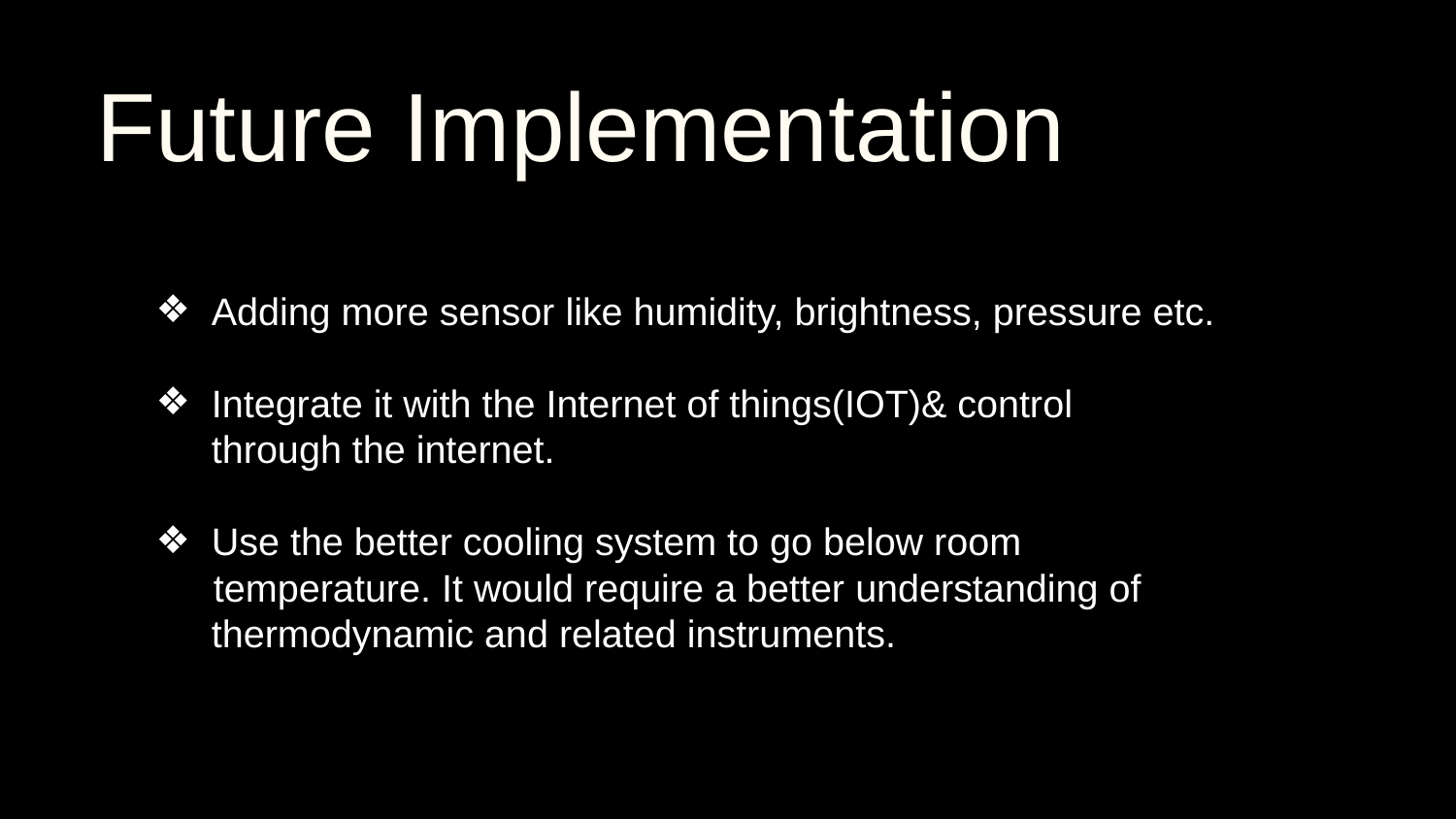

# Future Implementation
Adding more sensor like humidity, brightness, pressure etc.

Integrate it with the Internet of things(IOT)& control
through the internet.

Use the better cooling system to go below room
       temperature. It would require a better understanding of
thermodynamic and related instruments.